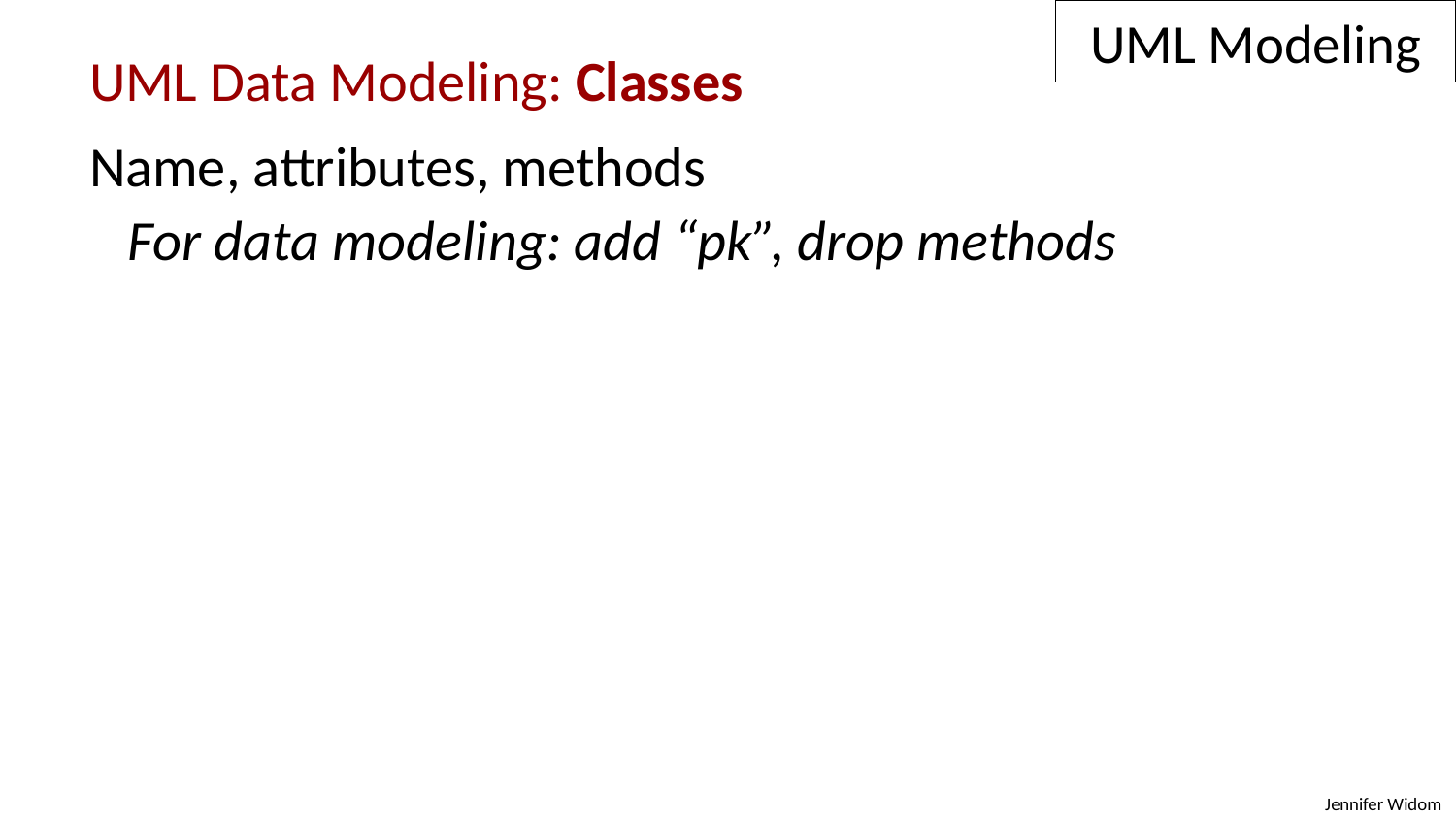

UML Modeling
UML Data Modeling: Classes
Name, attributes, methods
   For data modeling: add “pk”, drop methods